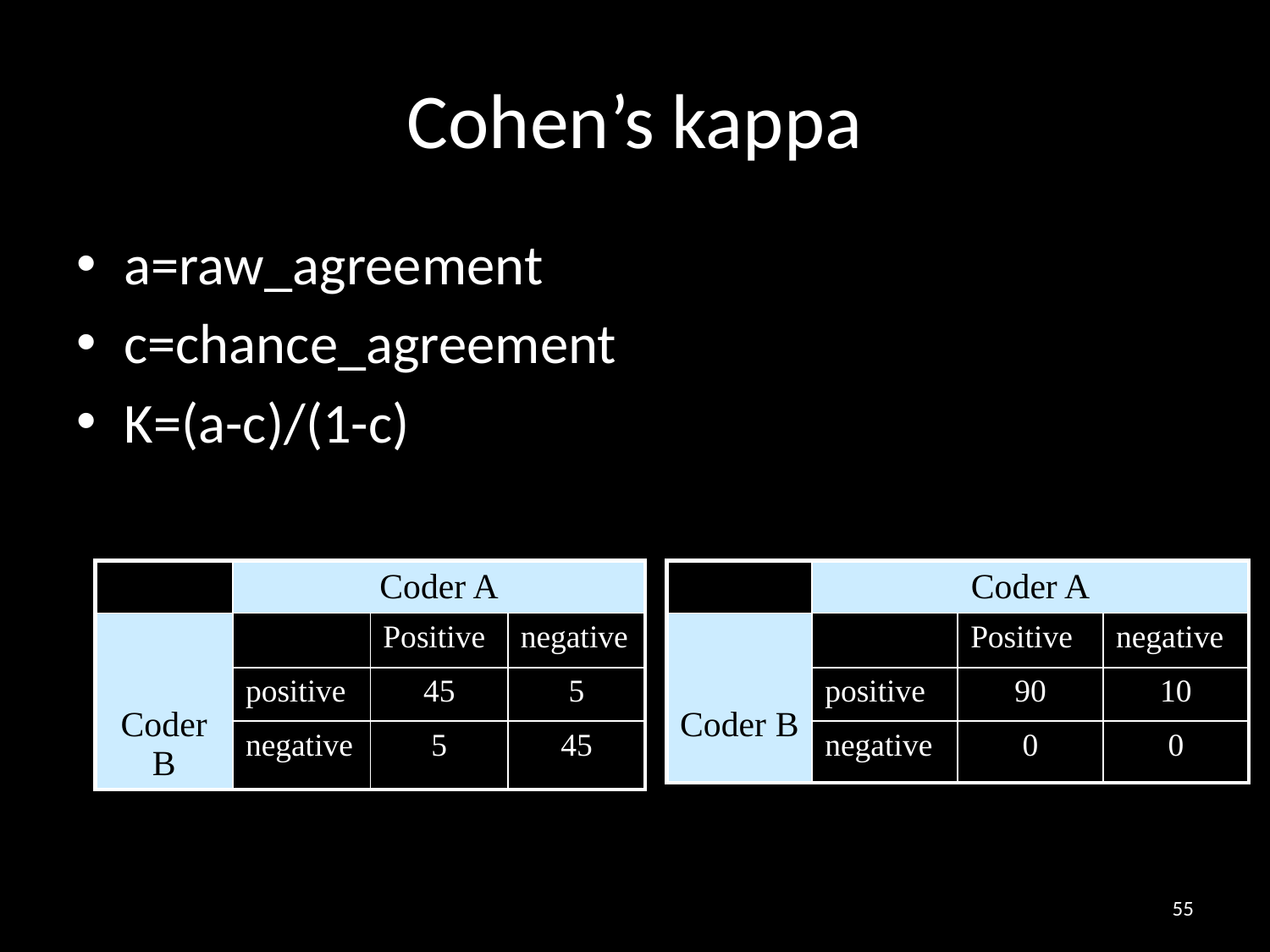

# Cohen’s kappa
a=raw_agreement
c=chance_agreement
K=(a-c)/(1-c)
|  | Coder A |  |  |
| --- | --- | --- | --- |
| Coder B |  | Positive | negative |
|  | positive | 45 | 5 |
|  | negative | 5 | 45 |
|  | Coder A |  |  |
| --- | --- | --- | --- |
| Coder B |  | Positive | negative |
|  | positive | 90 | 10 |
|  | negative | 0 | 0 |
55